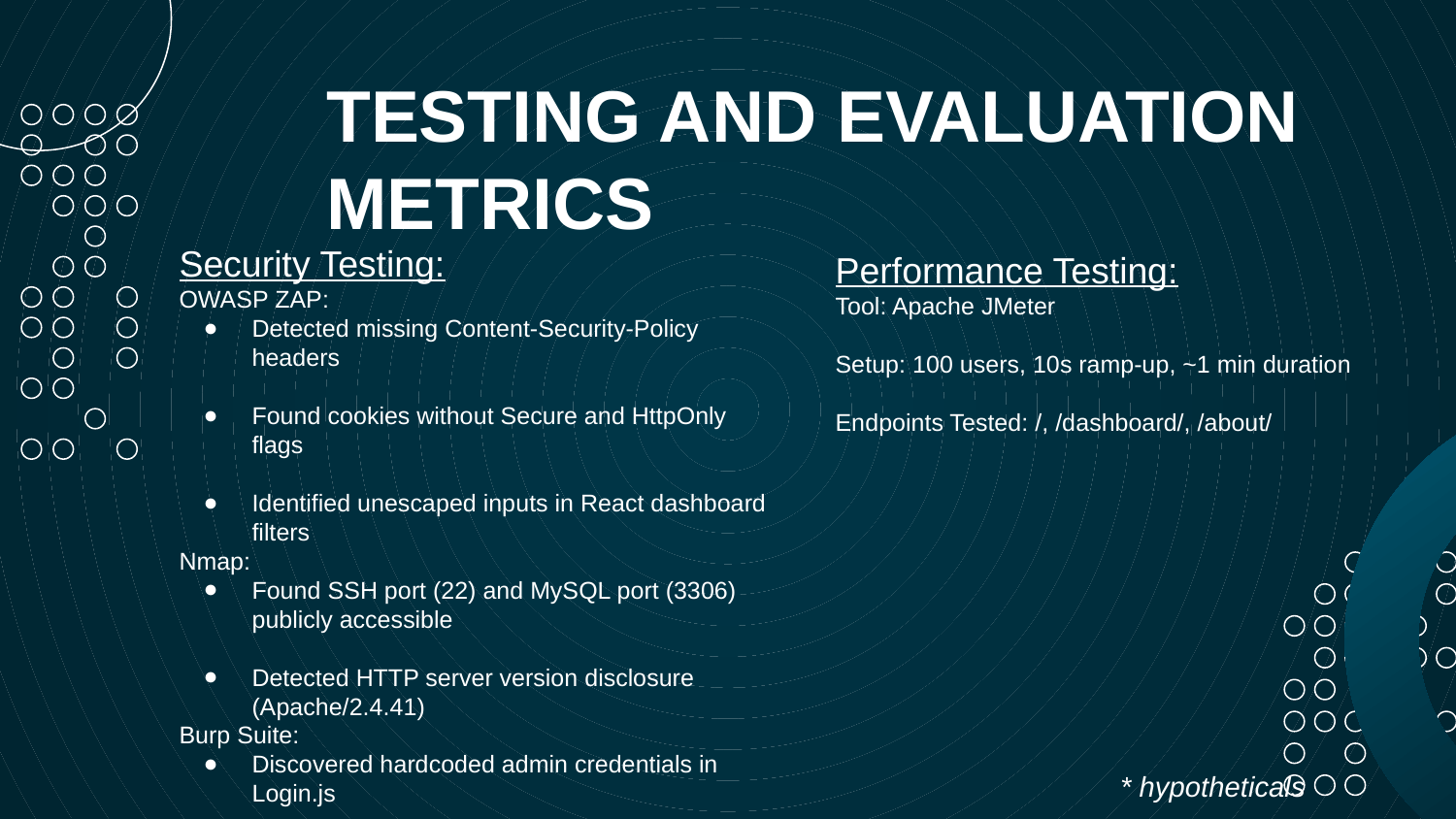

TESTING AND EVALUATION METRICS
Security Testing:
OWASP ZAP:
Detected missing Content-Security-Policy headers
Found cookies without Secure and HttpOnly flags
Identified unescaped inputs in React dashboard filters
Nmap:
Found SSH port (22) and MySQL port (3306) publicly accessible
Detected HTTP server version disclosure (Apache/2.4.41)
Burp Suite:
Discovered hardcoded admin credentials in Login.js
Found reflected XSS vulnerability in search functionality

Performance Testing:
Tool: Apache JMeter
Setup: 100 users, 10s ramp-up, ~1 min duration
Endpoints Tested: /, /dashboard/, /about/
* hypotheticals